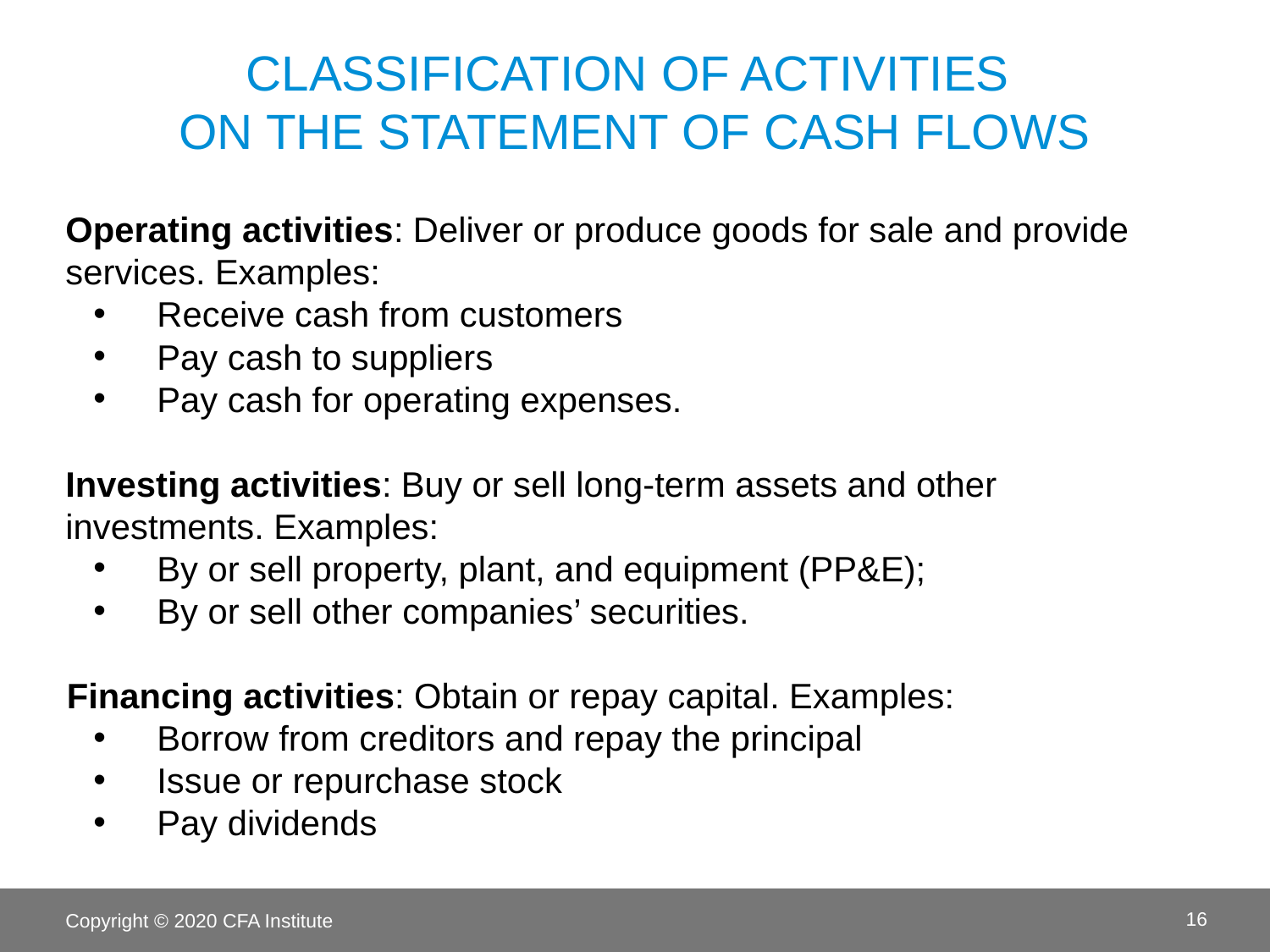

# Classification of activities on the statement of cash flows
Operating activities: Deliver or produce goods for sale and provide services. Examples:
Receive cash from customers
Pay cash to suppliers
Pay cash for operating expenses.

Investing activities: Buy or sell long-term assets and other investments. Examples:
By or sell property, plant, and equipment (PP&E);
By or sell other companies’ securities.

Financing activities: Obtain or repay capital. Examples:
Borrow from creditors and repay the principal
Issue or repurchase stock
Pay dividends

Copyright © 2020 CFA Institute
16